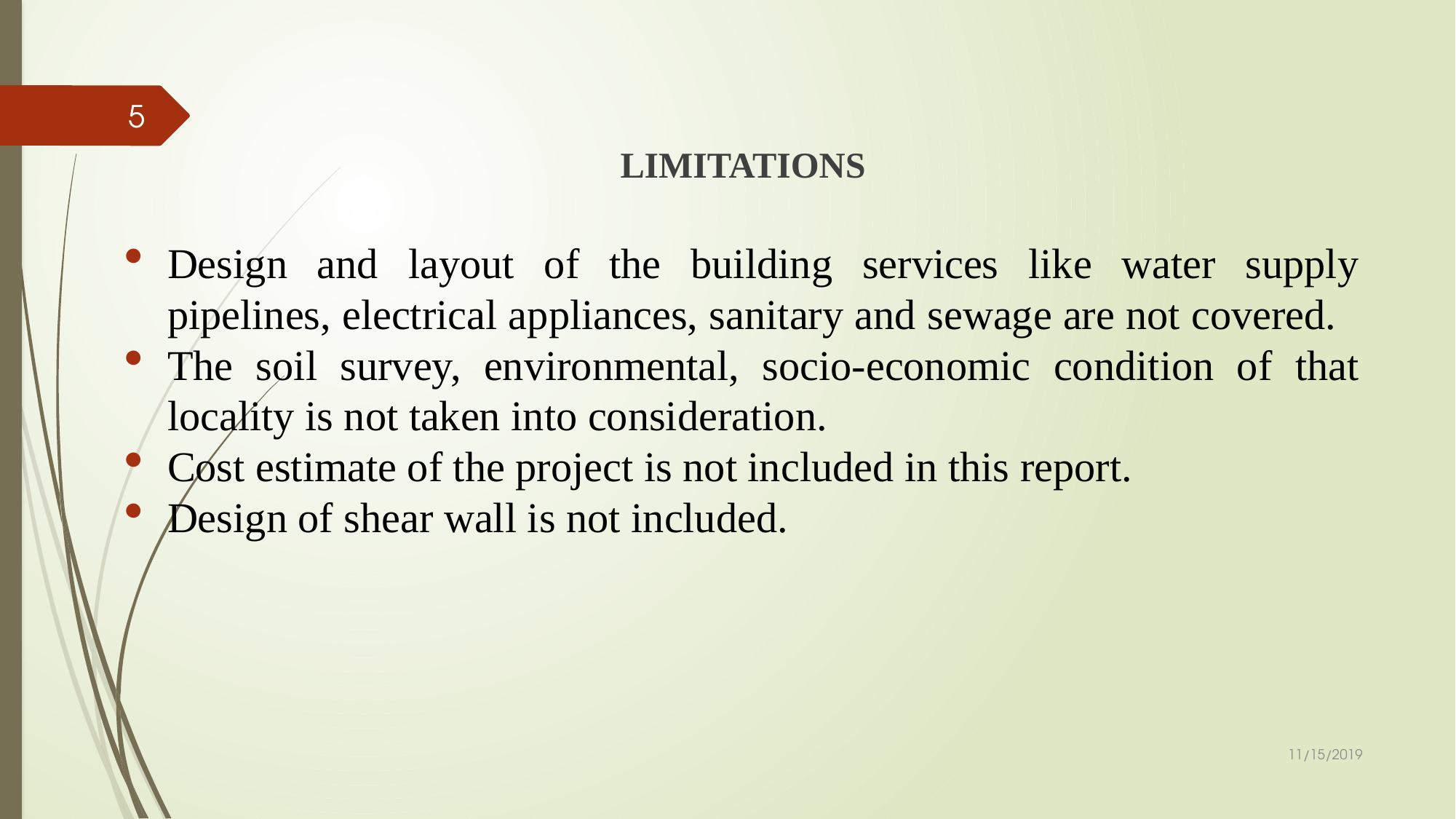

5
LIMITATIONS

Design and layout of the building services like water supply pipelines, electrical appliances, sanitary and sewage are not covered.
The soil survey, environmental, socio-economic condition of that locality is not taken into consideration.
Cost estimate of the project is not included in this report.
Design of shear wall is not included.

11/15/2019